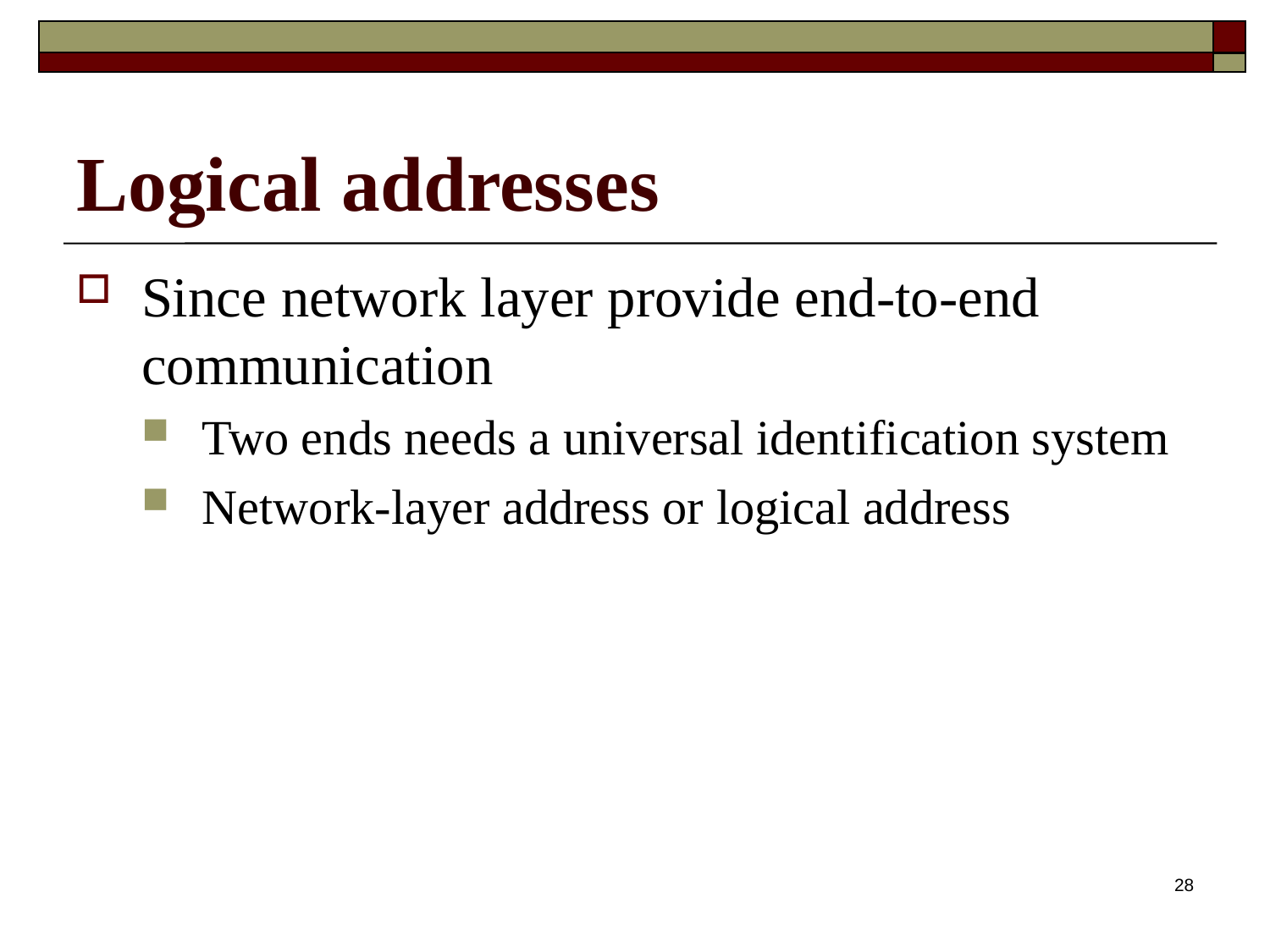

# Logical addresses
Since network layer provide end-to-end communication
Two ends needs a universal identification system
Network-layer address or logical address

28